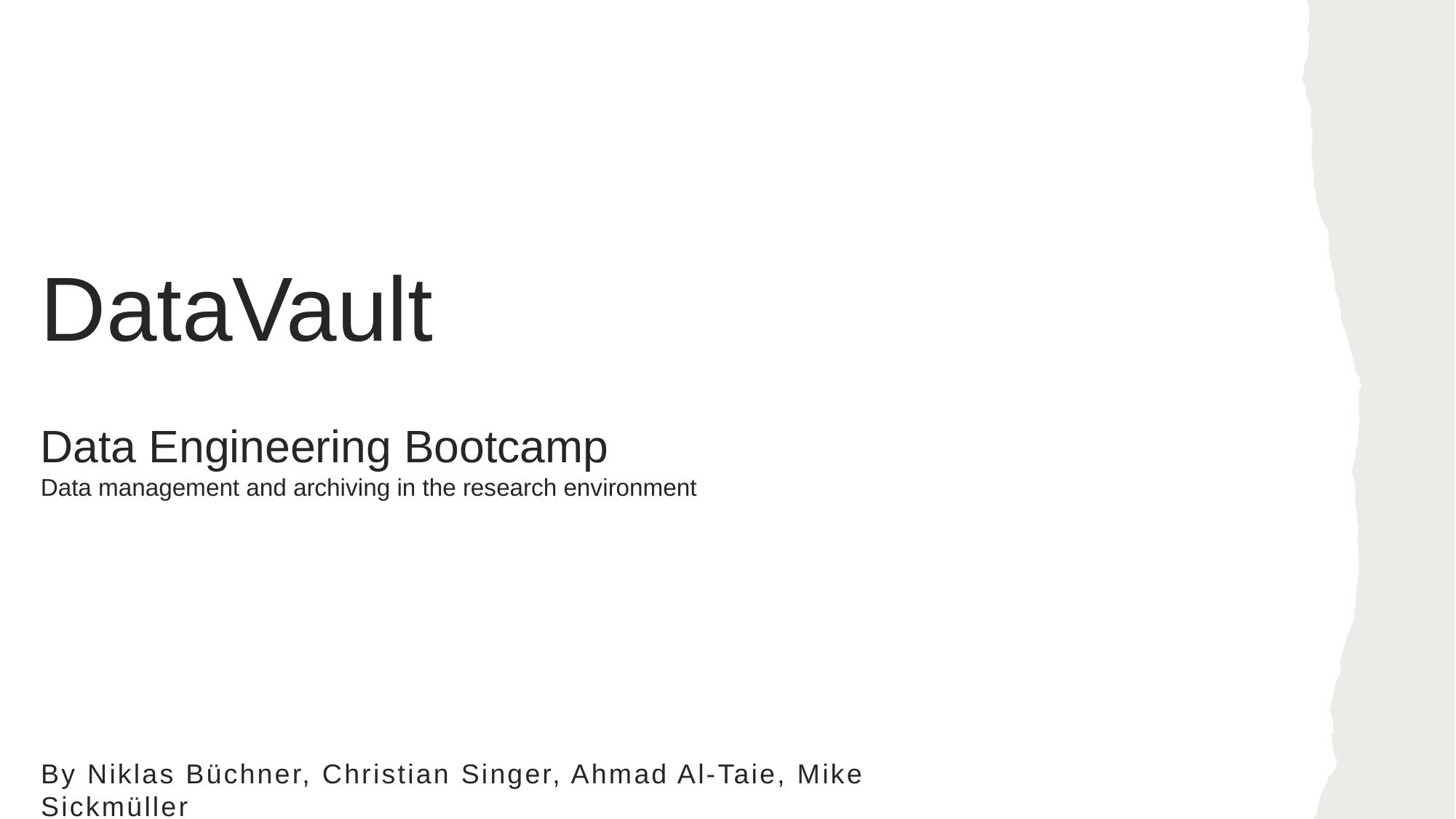

DataVault

Data Engineering Bootcamp
Data management and archiving in the research environment
By Niklas Büchner, Christian Singer, Ahmad Al-Taie, Mike Sickmüller